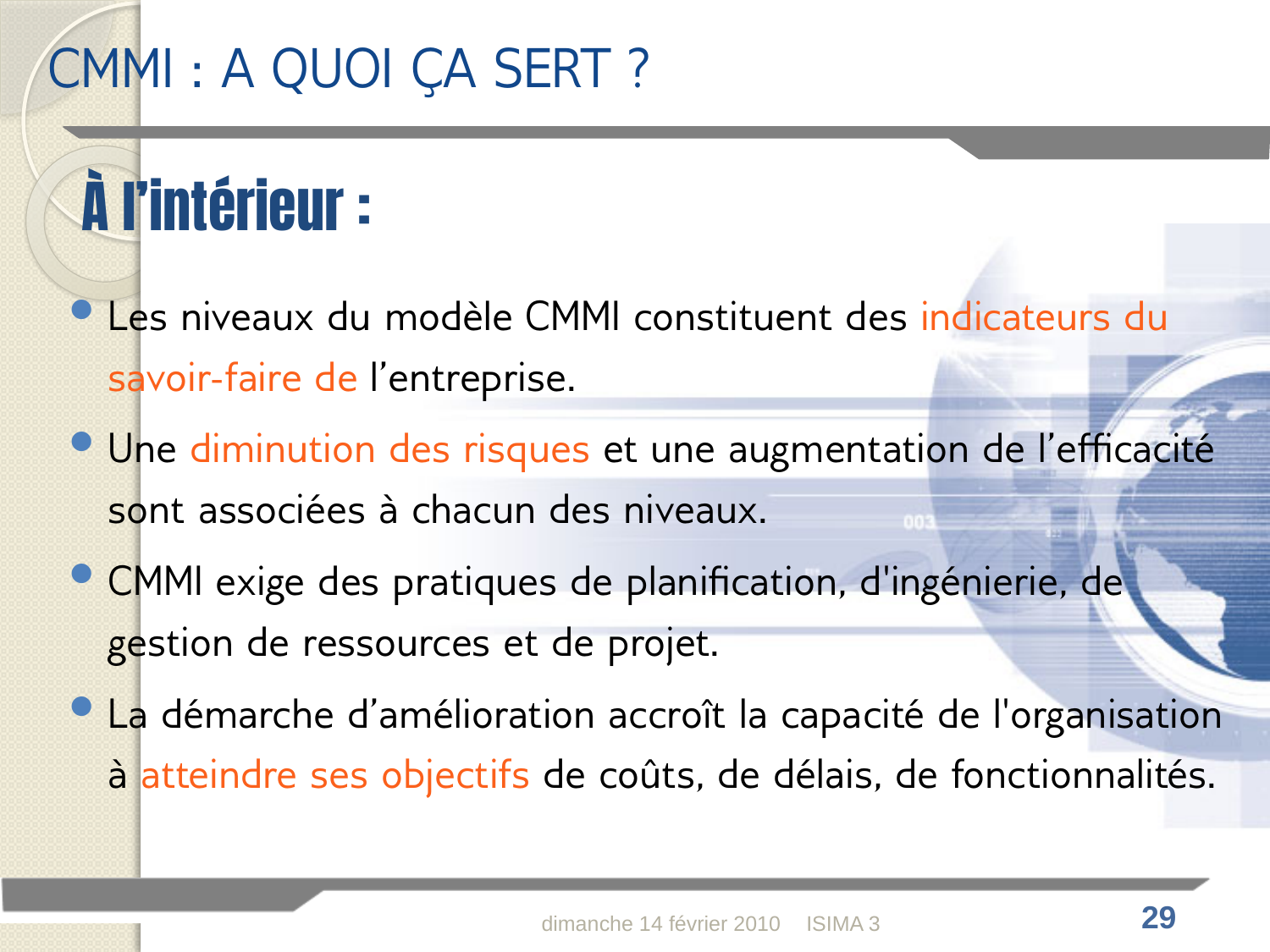

# CMMI : A QUOI ÇA SERT ?

À l’intérieur :
Les niveaux du modèle CMMI constituent des indicateurs du savoir-faire de l’entreprise.
Une diminution des risques et une augmentation de l’efficacité sont associées à chacun des niveaux.
CMMI exige des pratiques de planification, d'ingénierie, de gestion de ressources et de projet.
La démarche d’amélioration accroît la capacité de l'organisation à atteindre ses objectifs de coûts, de délais, de fonctionnalités.

ISIMA 3
dimanche 14 février 2010